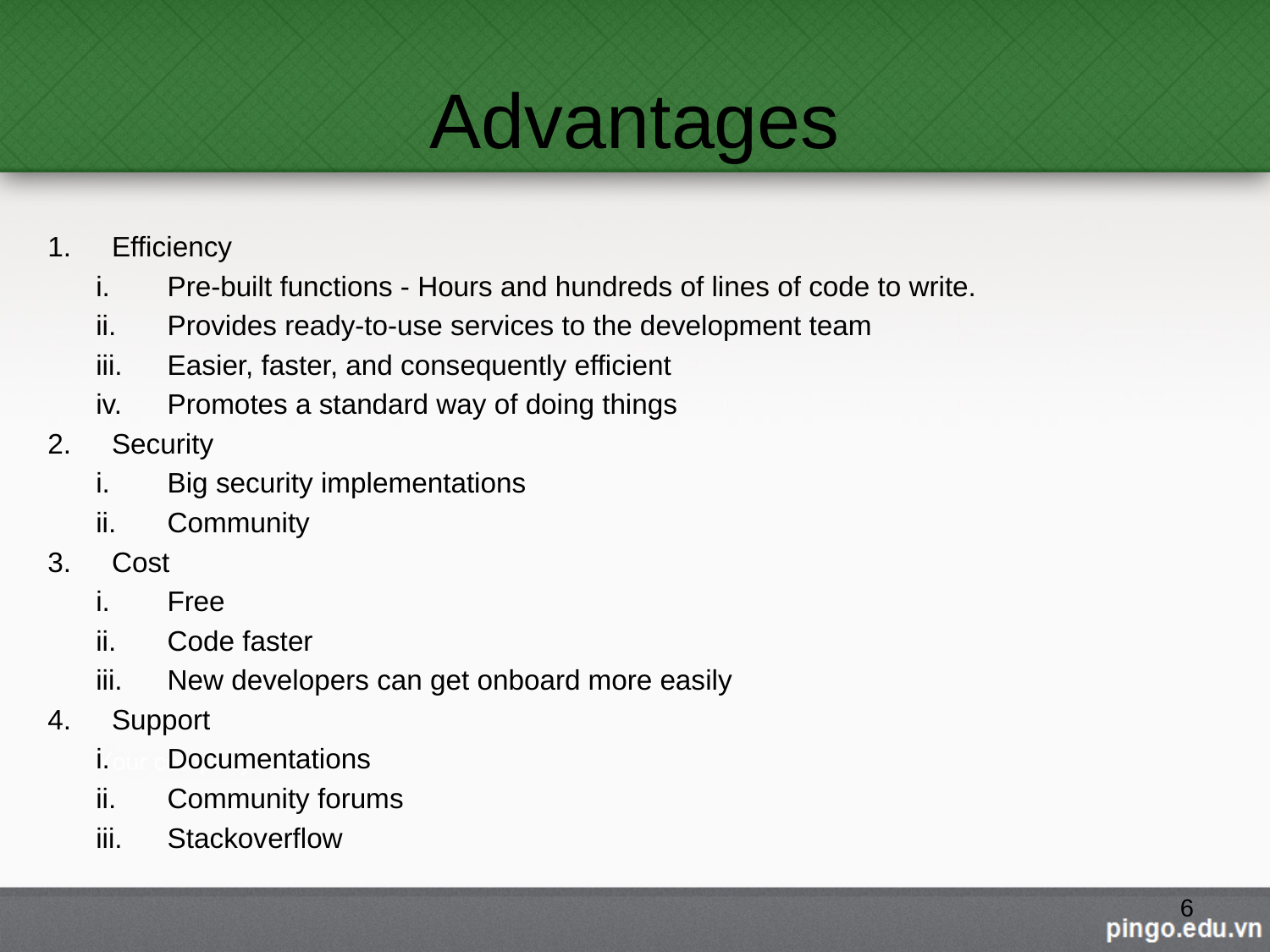

# Advantages
Efficiency
Pre-built functions - Hours and hundreds of lines of code to write.
Provides ready-to-use services to the development team
Easier, faster, and consequently efficient
Promotes a standard way of doing things
Security
Big security implementations
Community
Cost
Free
Code faster
New developers can get onboard more easily
Support
Documentations
Community forums
Stackoverflow
6